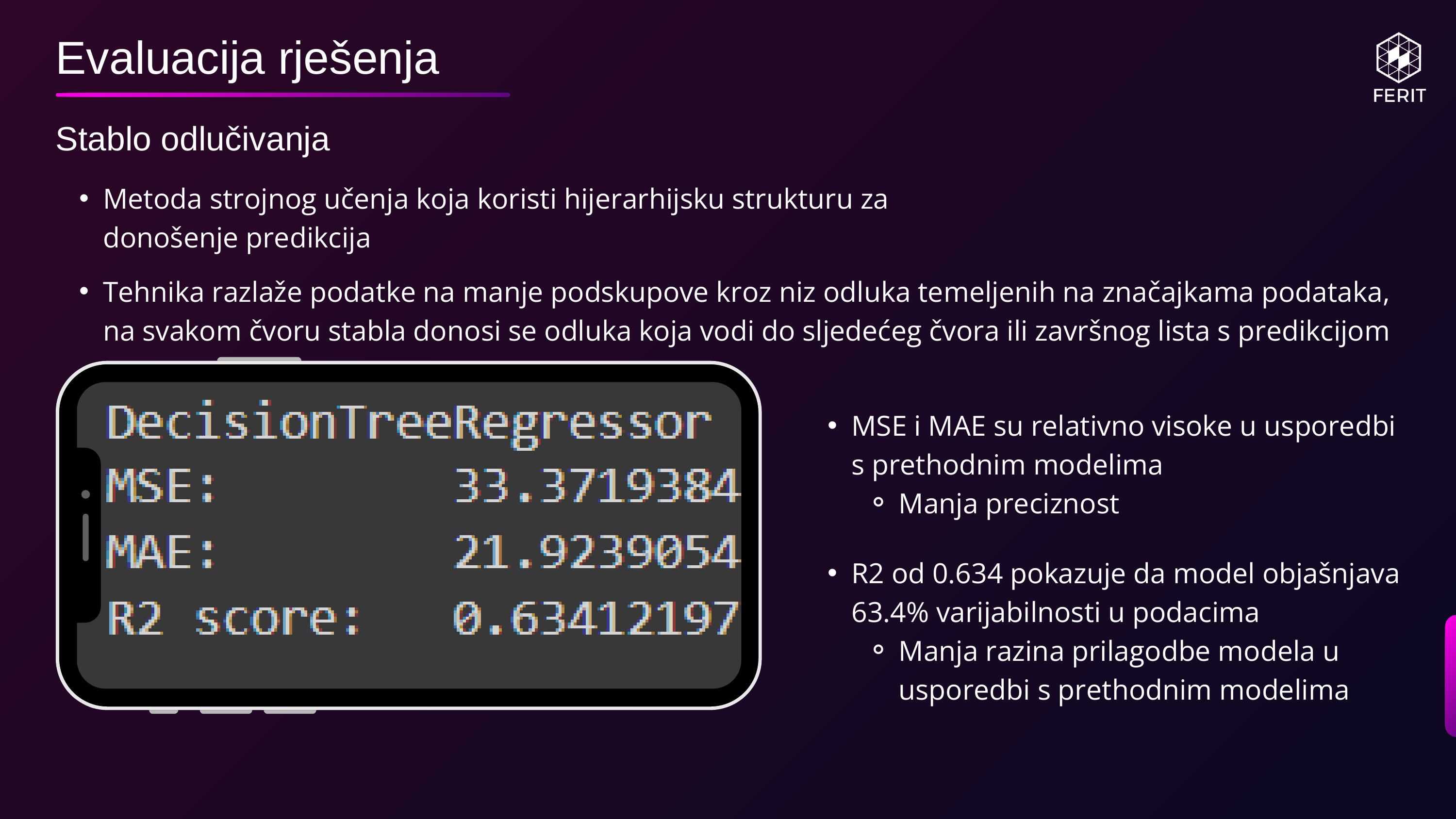

Evaluacija rješenja

Stablo odlučivanja
Metoda strojnog učenja koja koristi hijerarhijsku strukturu za donošenje predikcija

Tehnika razlaže podatke na manje podskupove kroz niz odluka temeljenih na značajkama podataka, na svakom čvoru stabla donosi se odluka koja vodi do sljedećeg čvora ili završnog lista s predikcijom
MSE i MAE su relativno visoke u usporedbi s prethodnim modelima
Manja preciznost
R2 od 0.634 pokazuje da model objašnjava 63.4% varijabilnosti u podacima
Manja razina prilagodbe modela u usporedbi s prethodnim modelima